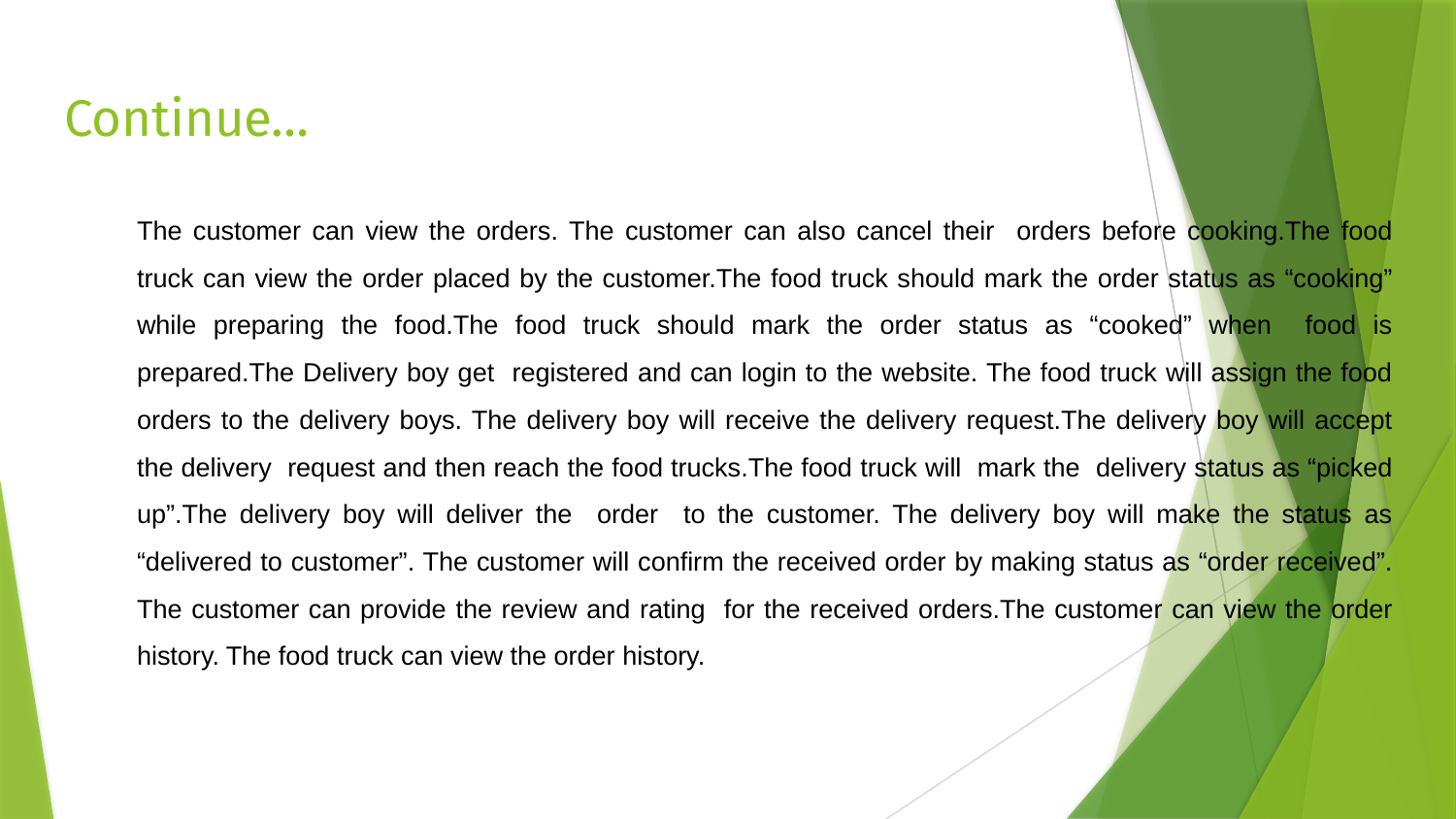

# Continue…

The customer can view the orders. The customer can also cancel their  orders before cooking.The food truck can view the order placed by the customer.The food truck should mark the order status as “cooking” while preparing the food.The food truck should mark the order status as “cooked” when  food is prepared.The Delivery boy get  registered and can login to the website. The food truck will assign the food orders to the delivery boys. The delivery boy will receive the delivery request.The delivery boy will accept the delivery  request and then reach the food trucks.The food truck will  mark the  delivery status as “picked up”.The delivery boy will deliver the  order  to the customer. The delivery boy will make the status as “delivered to customer”. The customer will confirm the received order by making status as “order received”. The customer can provide the review and rating  for the received orders.The customer can view the order history. The food truck can view the order history.